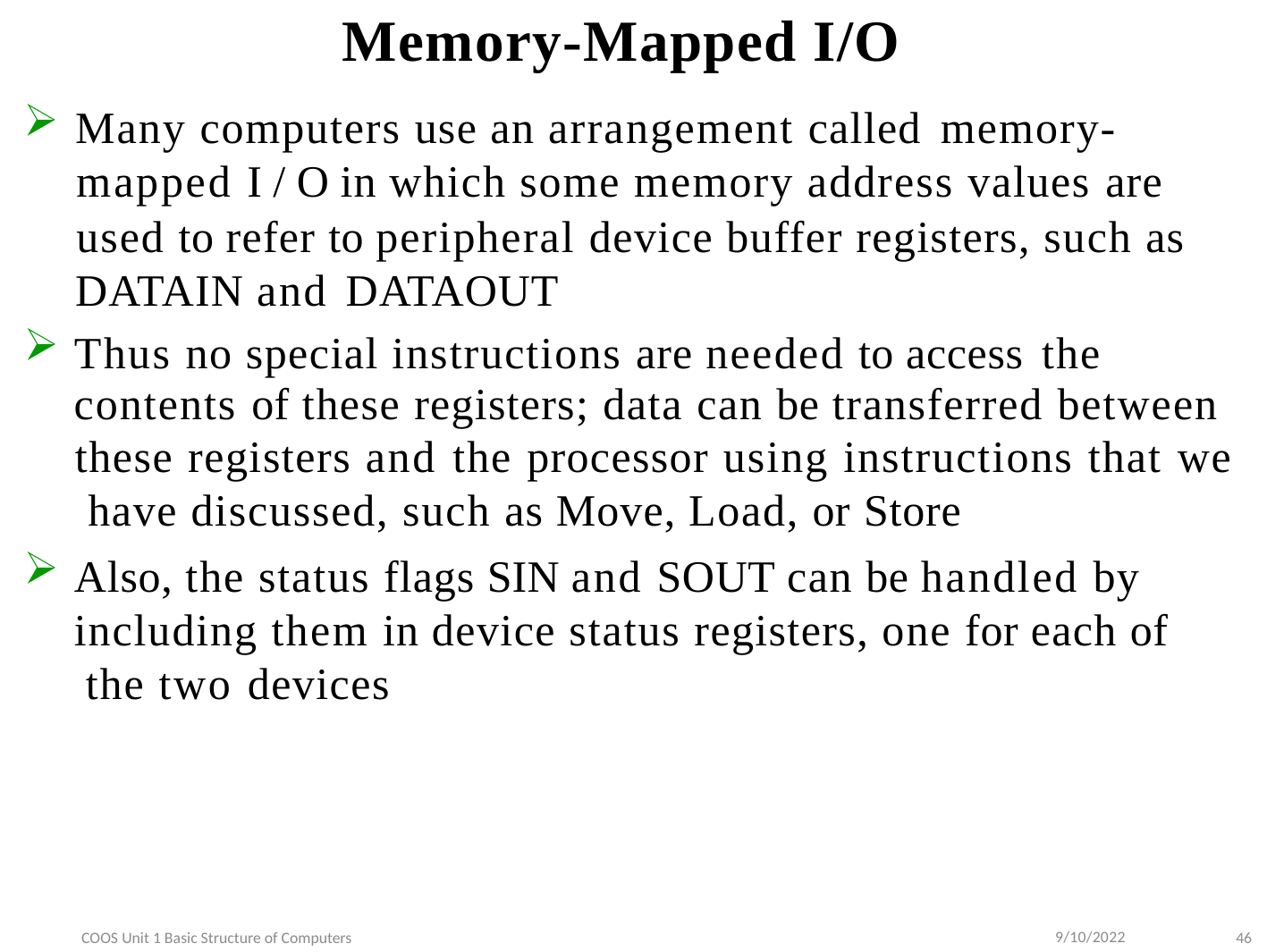

# Memory-Mapped I/O
Many computers use an arrangement called memory-
mapped I / O in which some memory address values are
used to refer to peripheral device buffer registers, such as  DATAIN and DATAOUT
Thus no special instructions are needed to access the
contents of these registers; data can be transferred between  these registers and the processor using instructions that we  have discussed, such as Move, Load, or Store
Also, the status flags SIN and SOUT can be handled by  including them in device status registers, one for each of  the two devices
9/10/2022
COOS Unit 1 Basic Structure of Computers
46